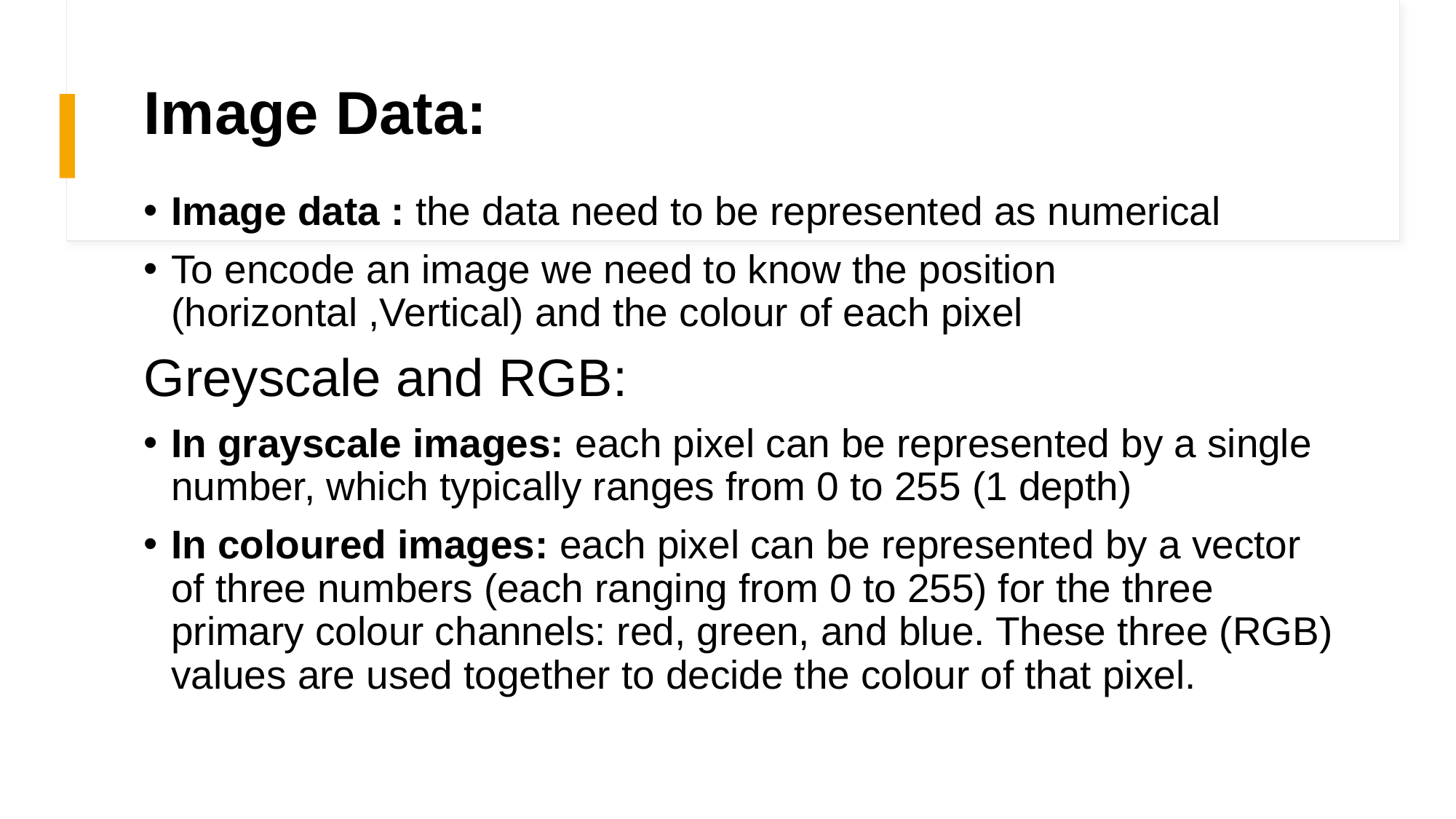

# Image Data:
Image data : the data need to be represented as numerical
To encode an image we need to know the position (horizontal ,Vertical) and the colour of each pixel
Greyscale and RGB:
In grayscale images: each pixel can be represented by a single number, which typically ranges from 0 to 255 (1 depth)
In coloured images: each pixel can be represented by a vector of three numbers (each ranging from 0 to 255) for the three primary colour channels: red, green, and blue. These three (RGB) values are used together to decide the colour of that pixel.